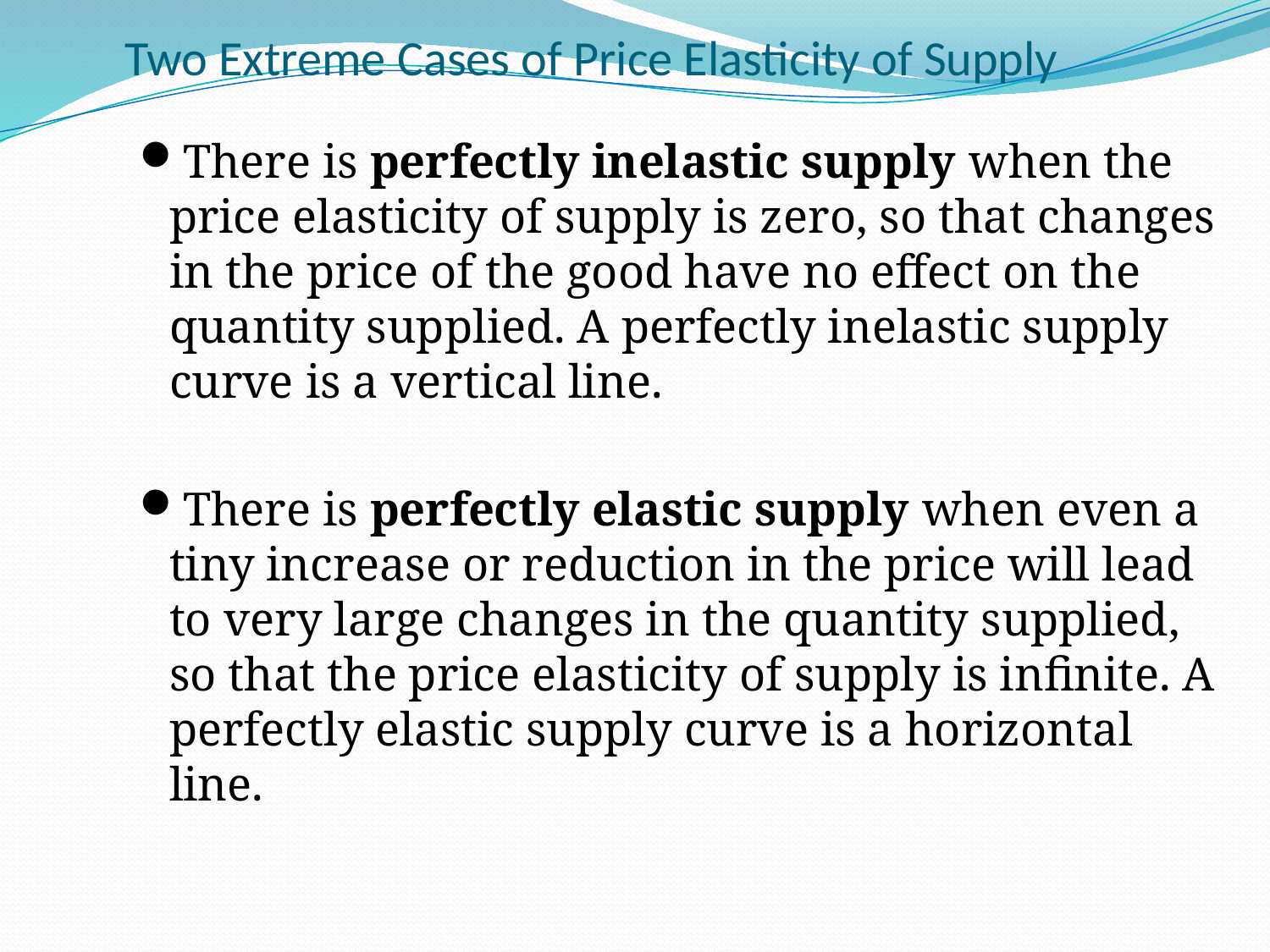

Two Extreme Cases of Price Elasticity of Supply
There is perfectly inelastic supply when the price elasticity of supply is zero, so that changes in the price of the good have no effect on the quantity supplied. A perfectly inelastic supply curve is a vertical line.

There is perfectly elastic supply when even a tiny increase or reduction in the price will lead to very large changes in the quantity supplied, so that the price elasticity of supply is infinite. A perfectly elastic supply curve is a horizontal line.